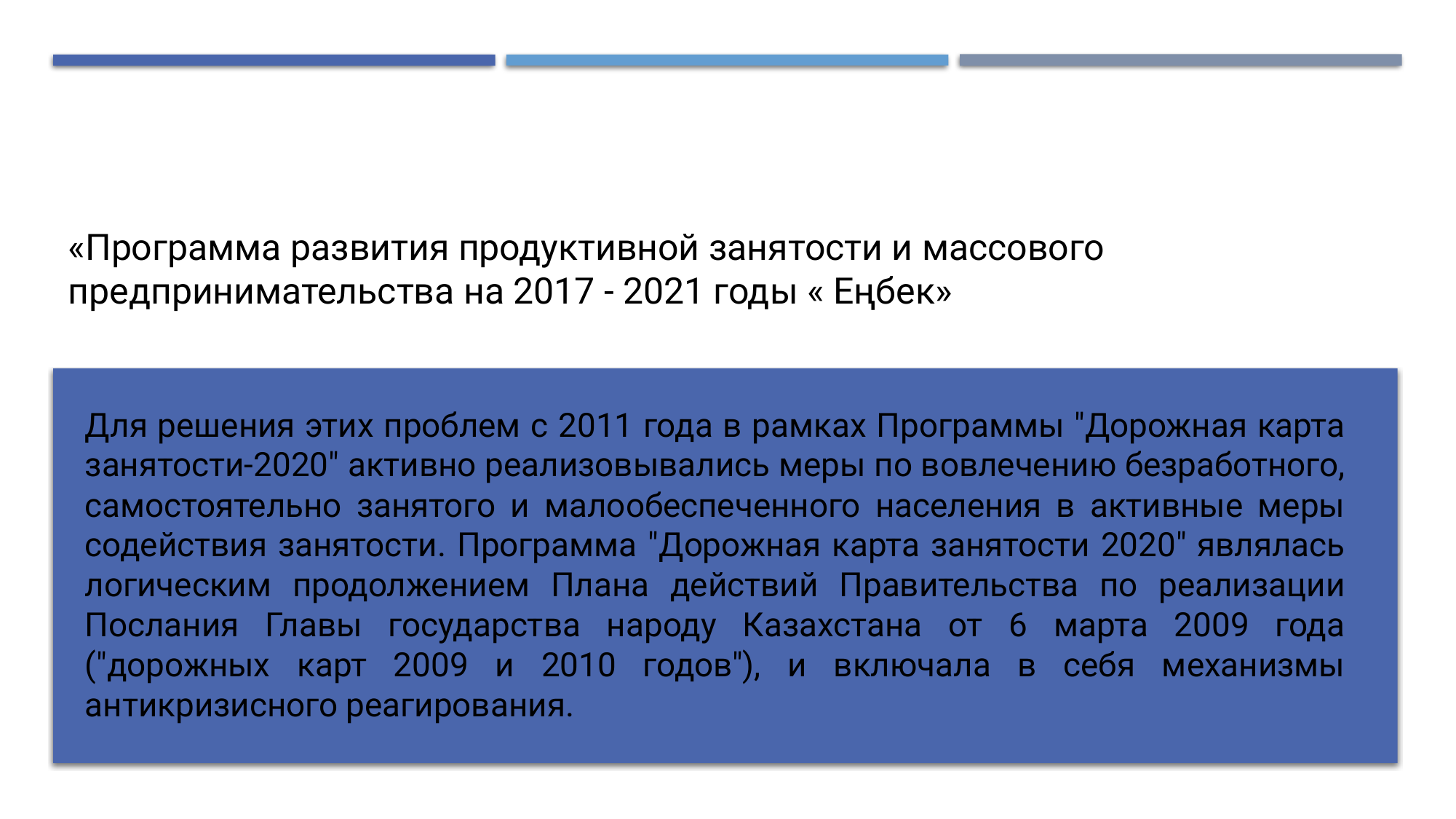

«Программа развития продуктивной занятости и массового предпринимательства на 2017 - 2021 годы « Еңбек»
Для решения этих проблем с 2011 года в рамках Программы "Дорожная карта занятости-2020" активно реализовывались меры по вовлечению безработного, самостоятельно занятого и малообеспеченного населения в активные меры содействия занятости. Программа "Дорожная карта занятости 2020" являлась логическим продолжением Плана действий Правительства по реализации Послания Главы государства народу Казахстана от 6 марта 2009 года ("дорожных карт 2009 и 2010 годов"), и включала в себя механизмы антикризисного реагирования.